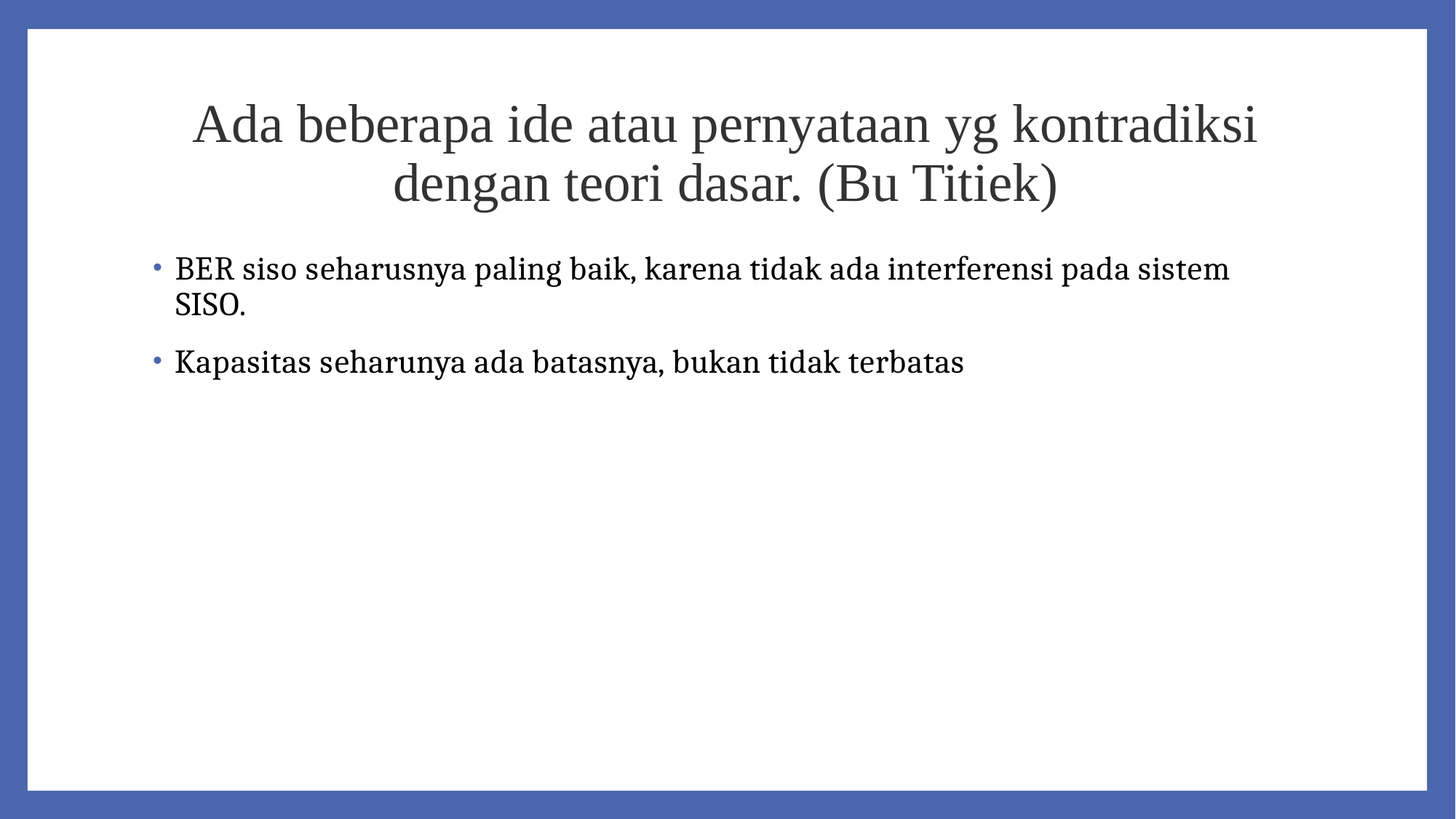

# Ada beberapa ide atau pernyataan yg kontradiksi dengan teori dasar. (Bu Titiek)
BER siso seharusnya paling baik, karena tidak ada interferensi pada sistem SISO.
Kapasitas seharunya ada batasnya, bukan tidak terbatas